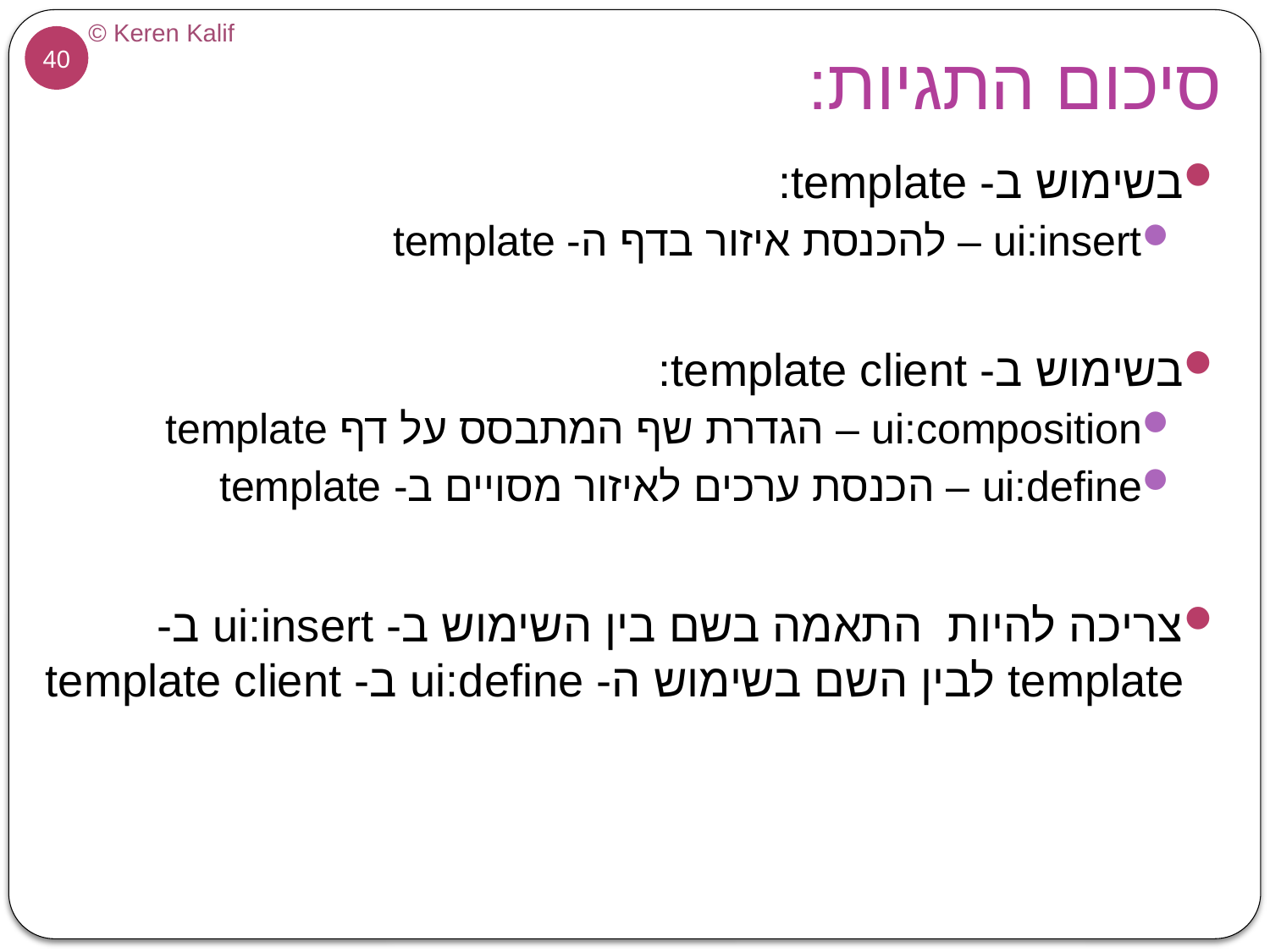

# סיכום התגיות:
בשימוש ב- template:
ui:insert – להכנסת איזור בדף ה- template

בשימוש ב- template client:
ui:composition – הגדרת שף המתבסס על דף template
ui:define – הכנסת ערכים לאיזור מסויים ב- template

צריכה להיות  התאמה בשם בין השימוש ב- ui:insert ב- template לבין השם בשימוש ה- ui:define ב- template client